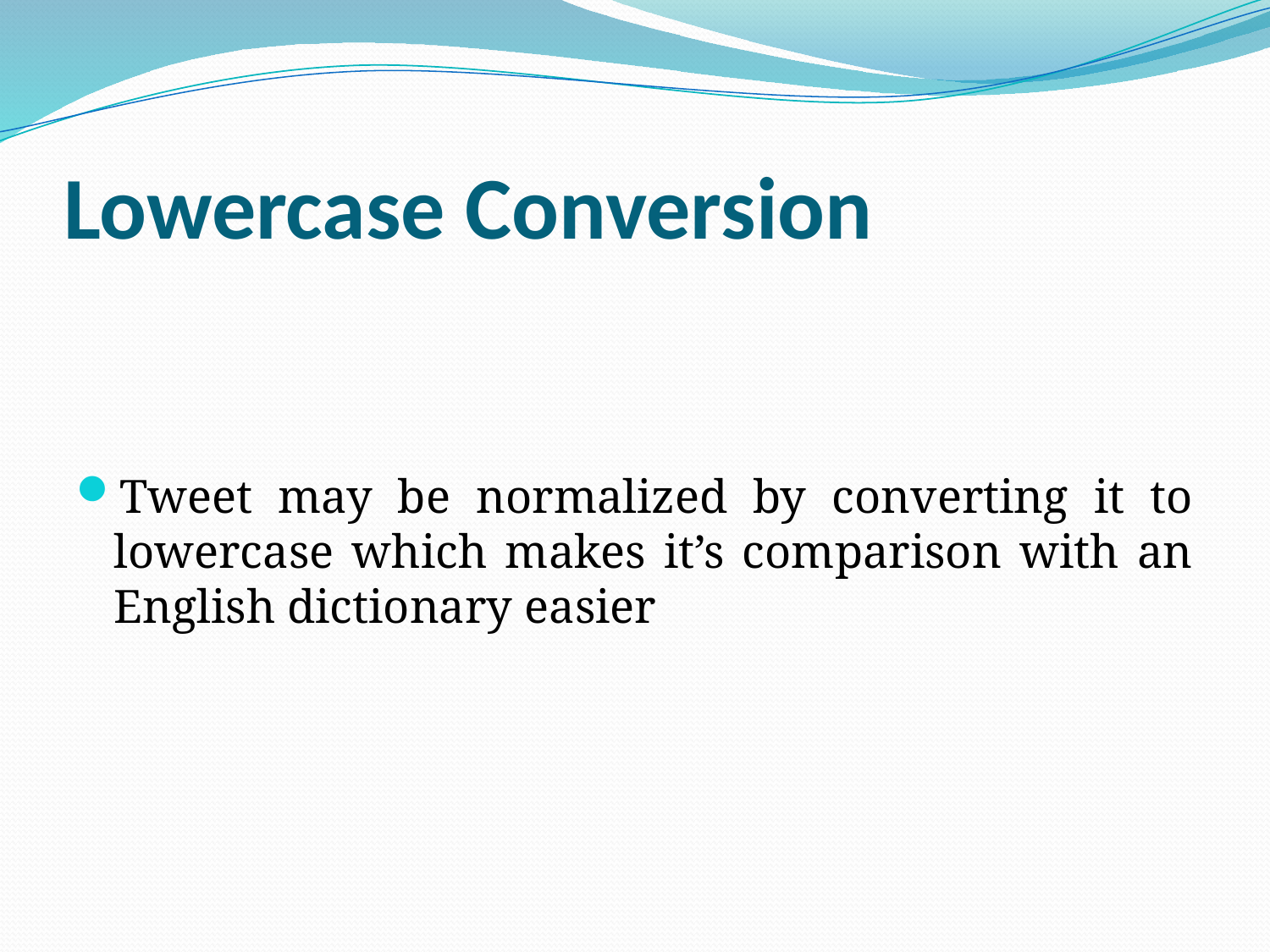

# Lowercase Conversion

Tweet may be normalized by converting it to lowercase which makes it’s comparison with an English dictionary easier